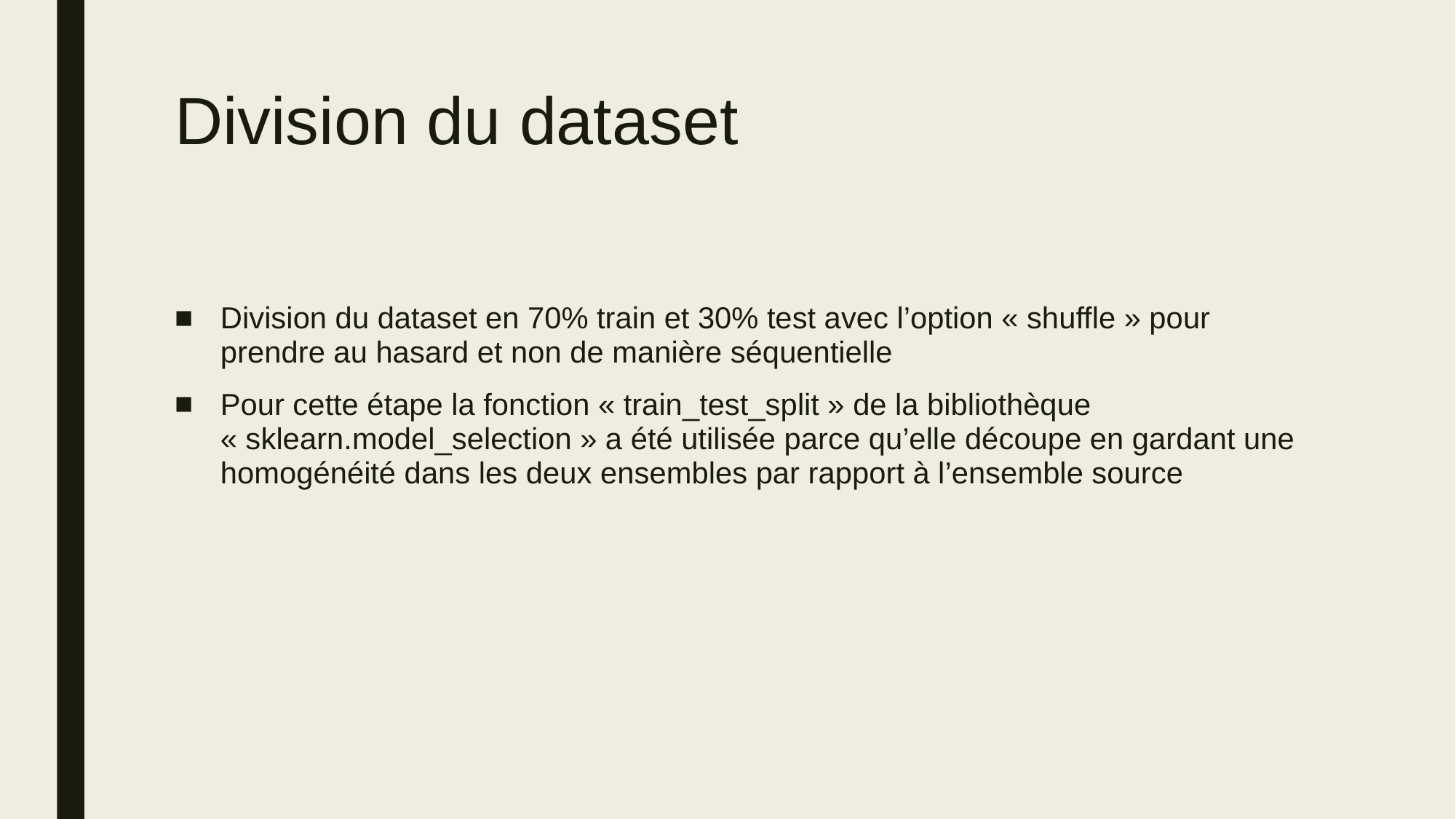

# Division du dataset

Division du dataset en 70% train et 30% test avec l’option « shuffle » pour prendre au hasard et non de manière séquentielle
Pour cette étape la fonction « train_test_split » de la bibliothèque « sklearn.model_selection » a été utilisée parce qu’elle découpe en gardant une homogénéité dans les deux ensembles par rapport à l’ensemble source